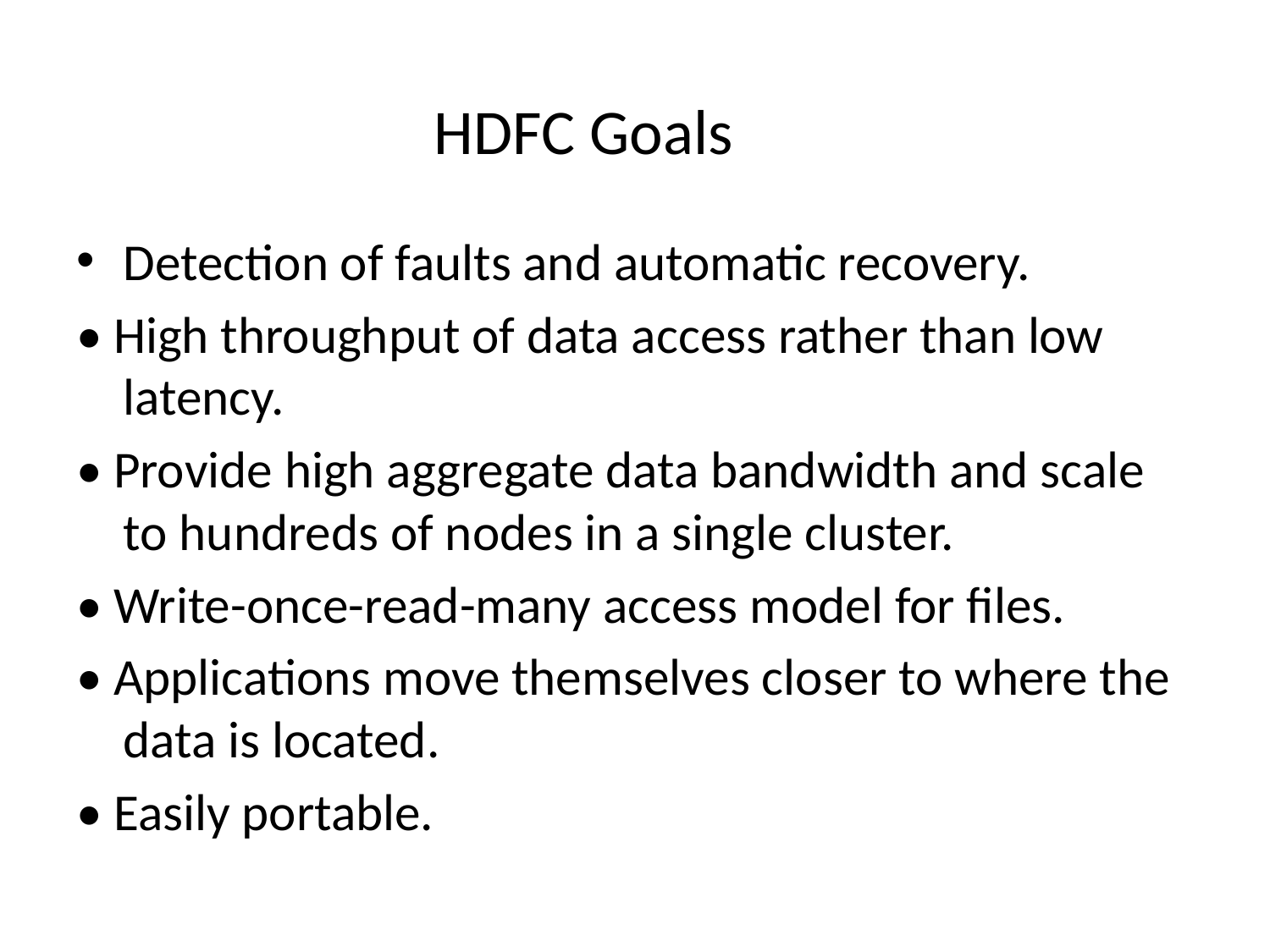

HDFC Goals
Detection of faults and automatic recovery.
• High throughput of data access rather than low latency.
• Provide high aggregate data bandwidth and scale to hundreds of nodes in a single cluster.
• Write-once-read-many access model for files.
• Applications move themselves closer to where the data is located.
• Easily portable.